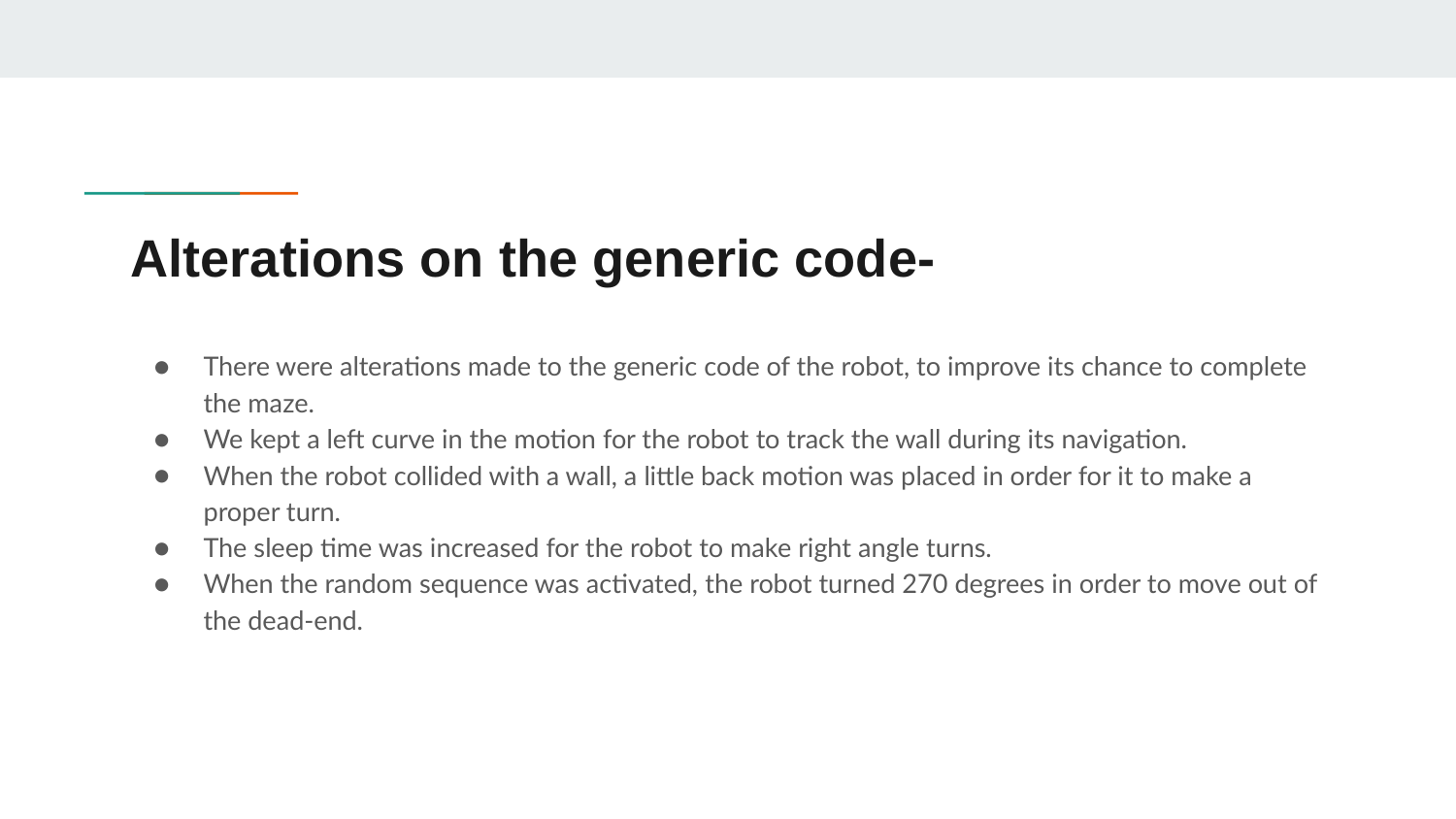

# Alterations on the generic code-
There were alterations made to the generic code of the robot, to improve its chance to complete the maze.
We kept a left curve in the motion for the robot to track the wall during its navigation.
When the robot collided with a wall, a little back motion was placed in order for it to make a proper turn.
The sleep time was increased for the robot to make right angle turns.
When the random sequence was activated, the robot turned 270 degrees in order to move out of the dead-end.